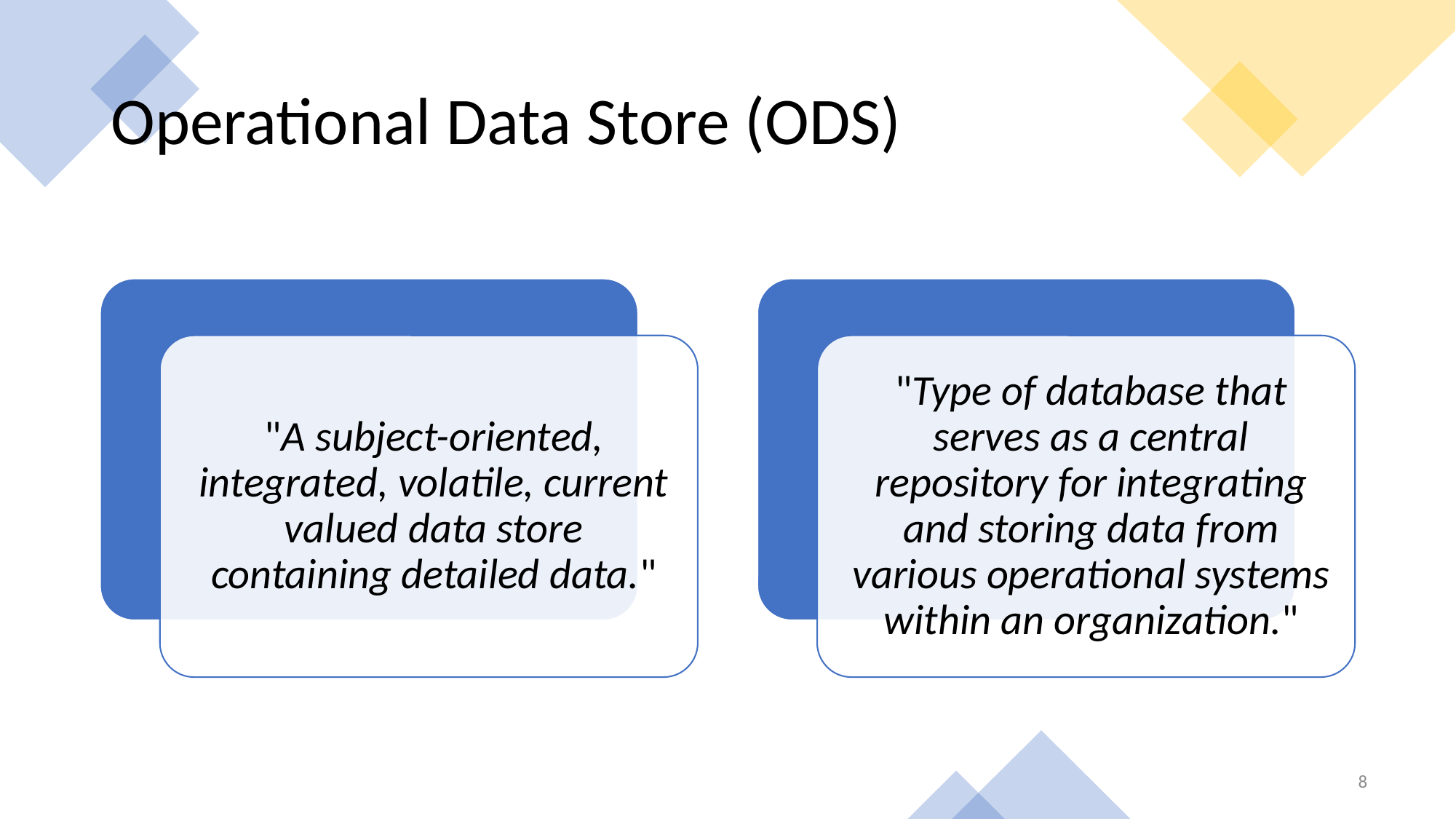

# Operational Data Store (ODS)

"A subject-oriented, integrated, volatile, current valued data store containing detailed data."
"Type of database that serves as a central repository for integrating and storing data from various operational systems within an organization."

8